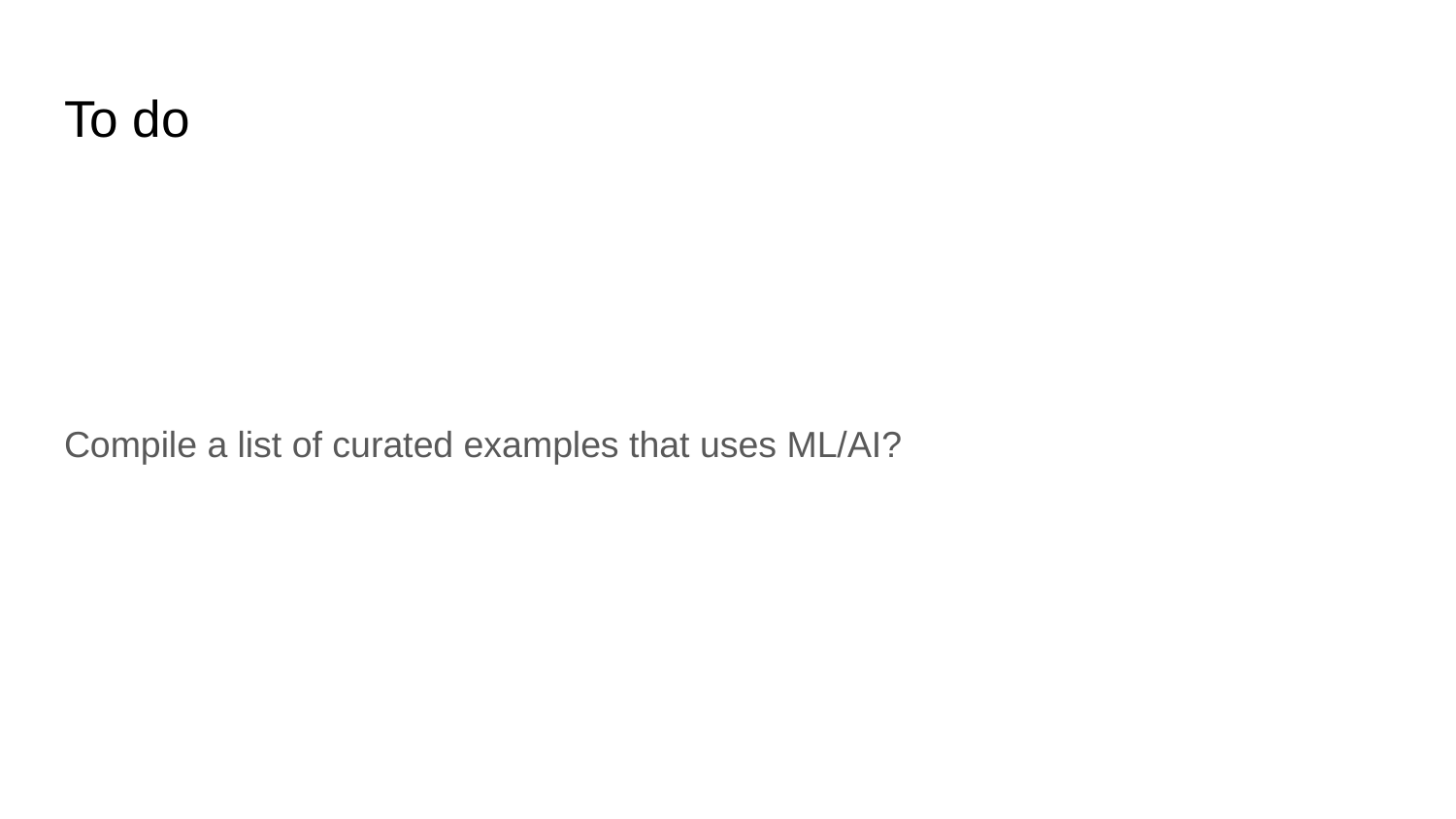

# To do

Compile a list of curated examples that uses ML/AI?